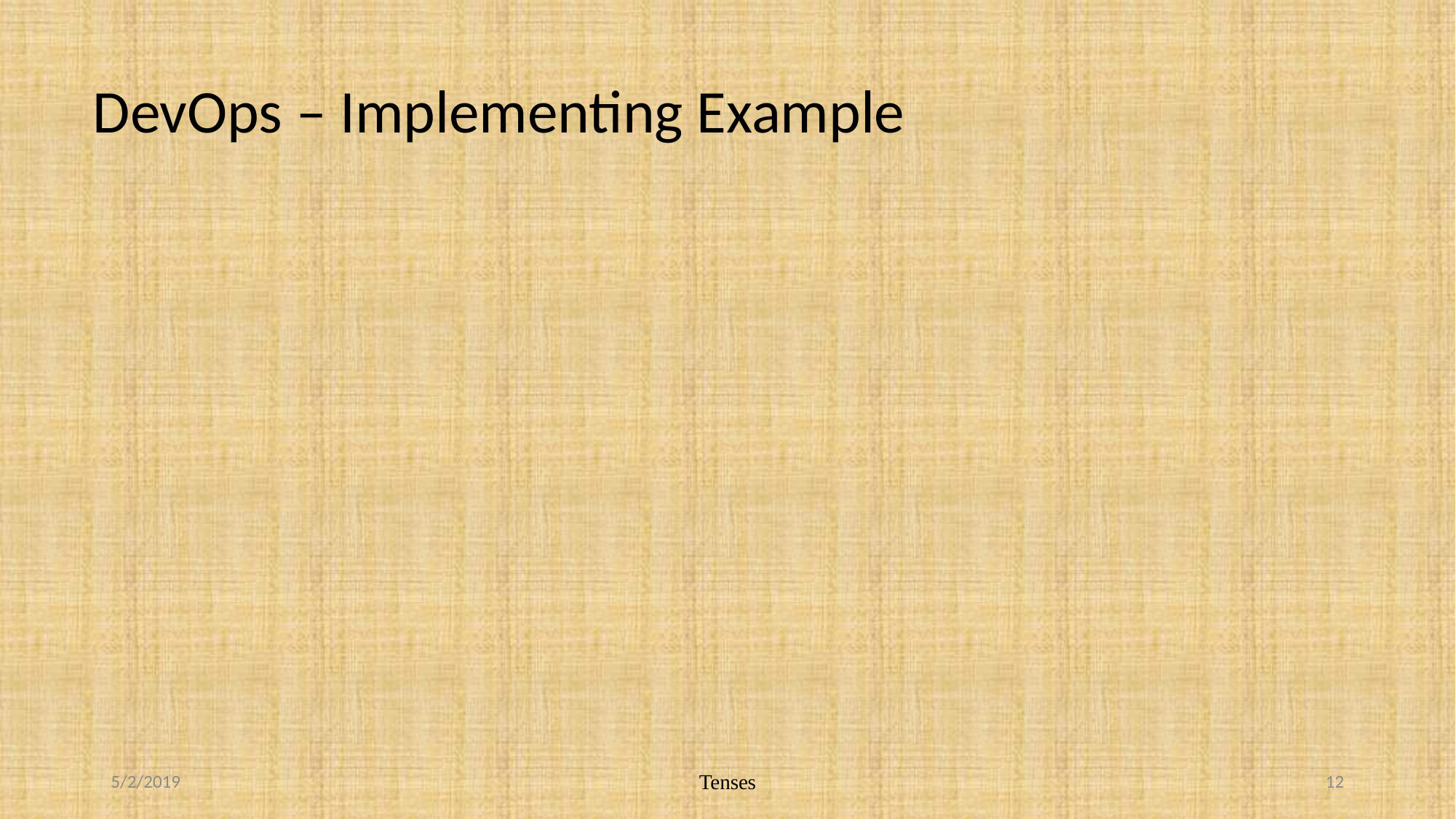

# DevOps – Implementing Example

5/2/2019
Tenses
12